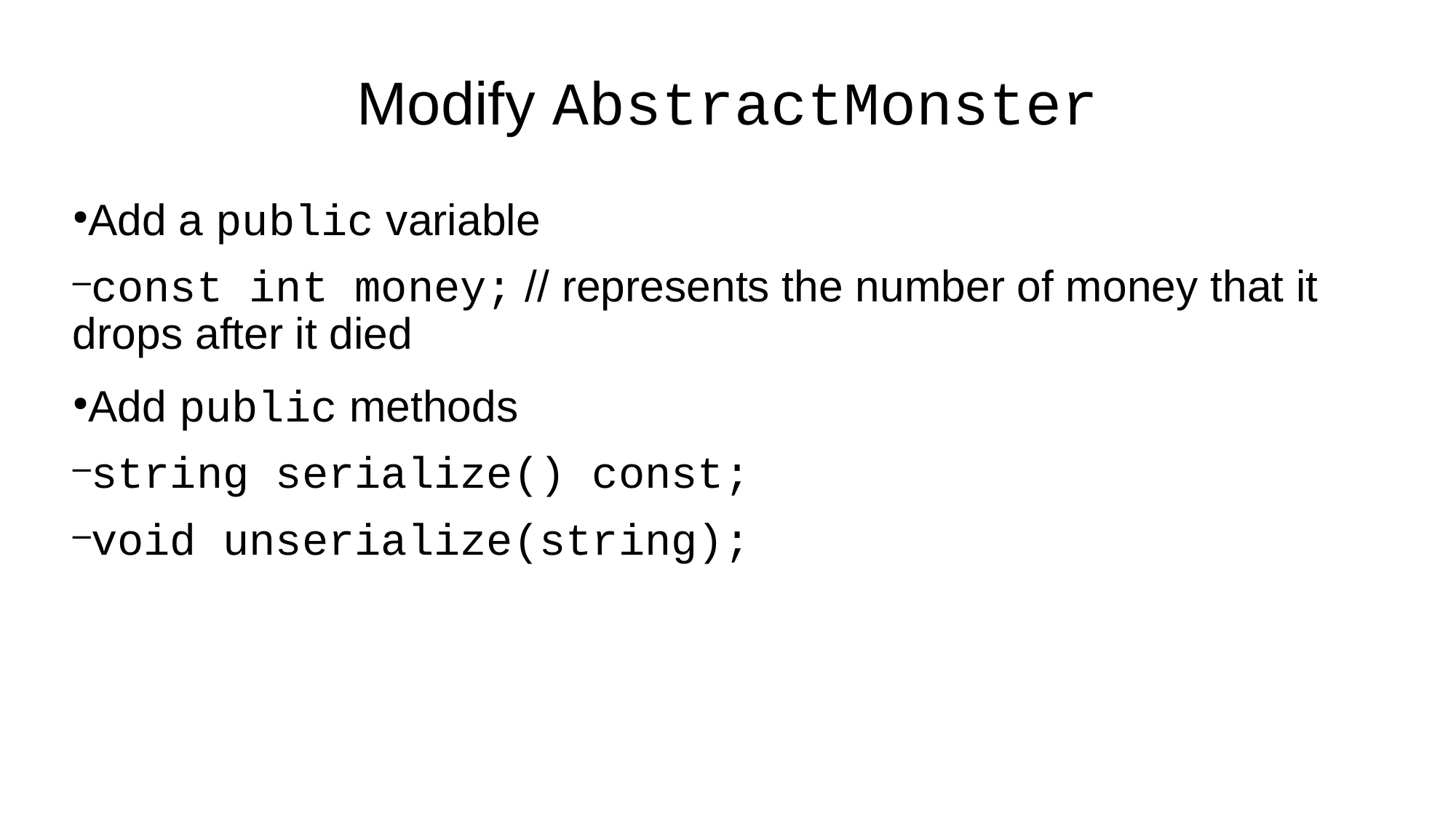

Modify AbstractMonster
Add a public variable
const int money; // represents the number of money that it drops after it died
Add public methods
string serialize() const;
void unserialize(string);